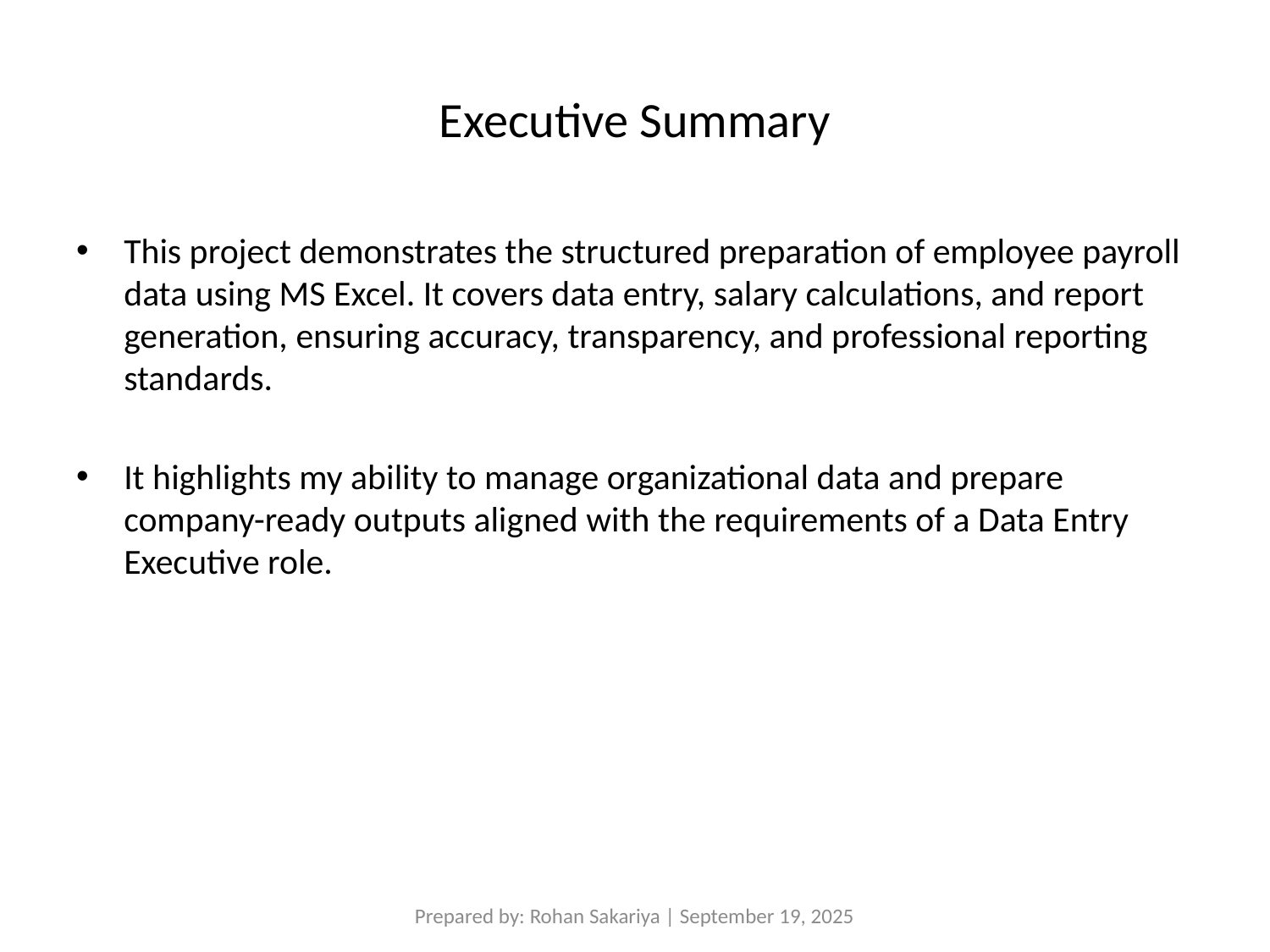

# Executive Summary
This project demonstrates the structured preparation of employee payroll data using MS Excel. It covers data entry, salary calculations, and report generation, ensuring accuracy, transparency, and professional reporting standards.

It highlights my ability to manage organizational data and prepare company-ready outputs aligned with the requirements of a Data Entry Executive role.
Prepared by: Rohan Sakariya | September 19, 2025